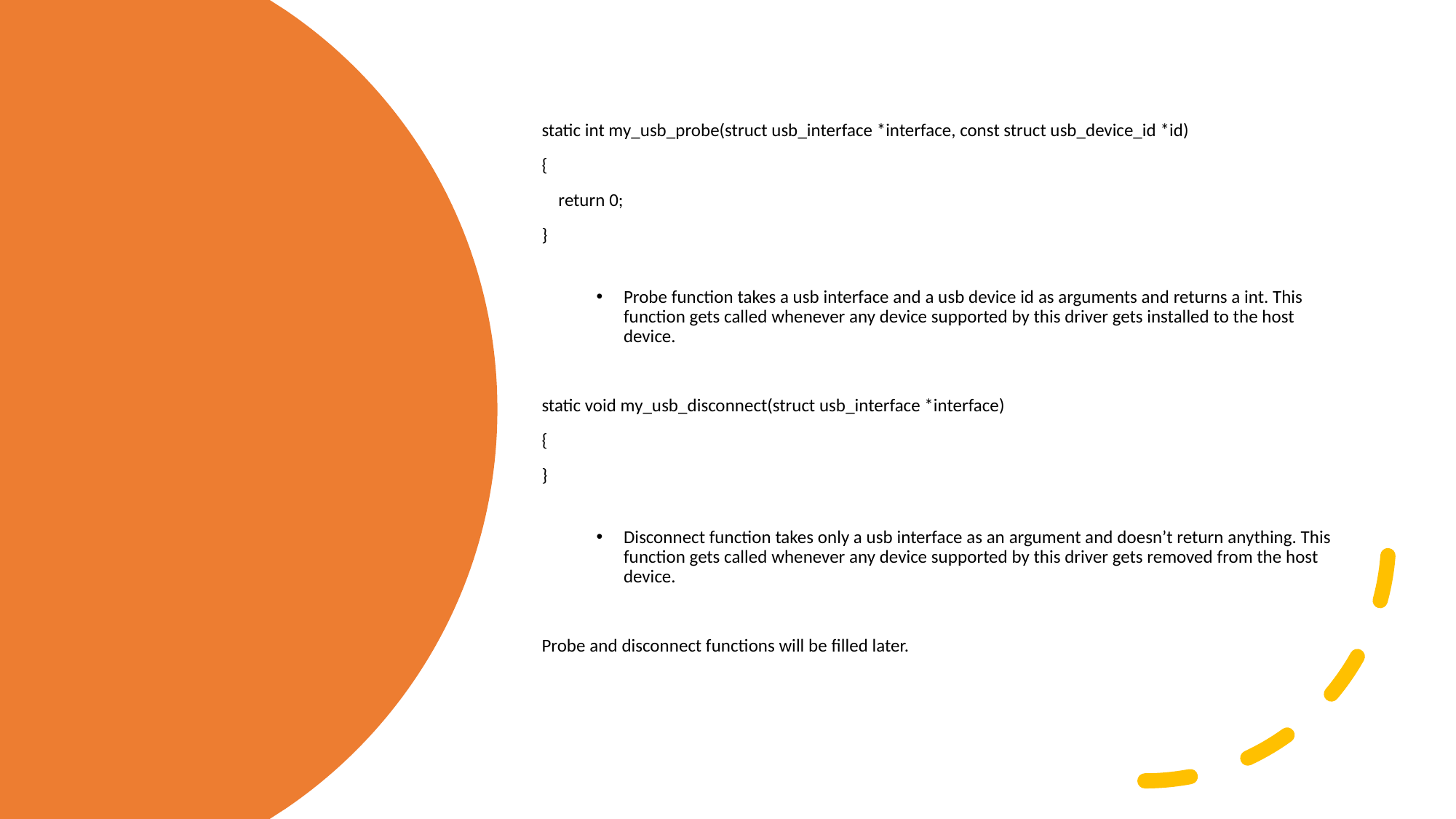

static int my_usb_probe(struct usb_interface *interface, const struct usb_device_id *id)
{
    return 0;
}

Probe function takes a usb interface and a usb device id as arguments and returns a int. This function gets called whenever any device supported by this driver gets installed to the host device.

static void my_usb_disconnect(struct usb_interface *interface)
{
}

Disconnect function takes only a usb interface as an argument and doesn’t return anything. This function gets called whenever any device supported by this driver gets removed from the host device.

Probe and disconnect functions will be filled later.